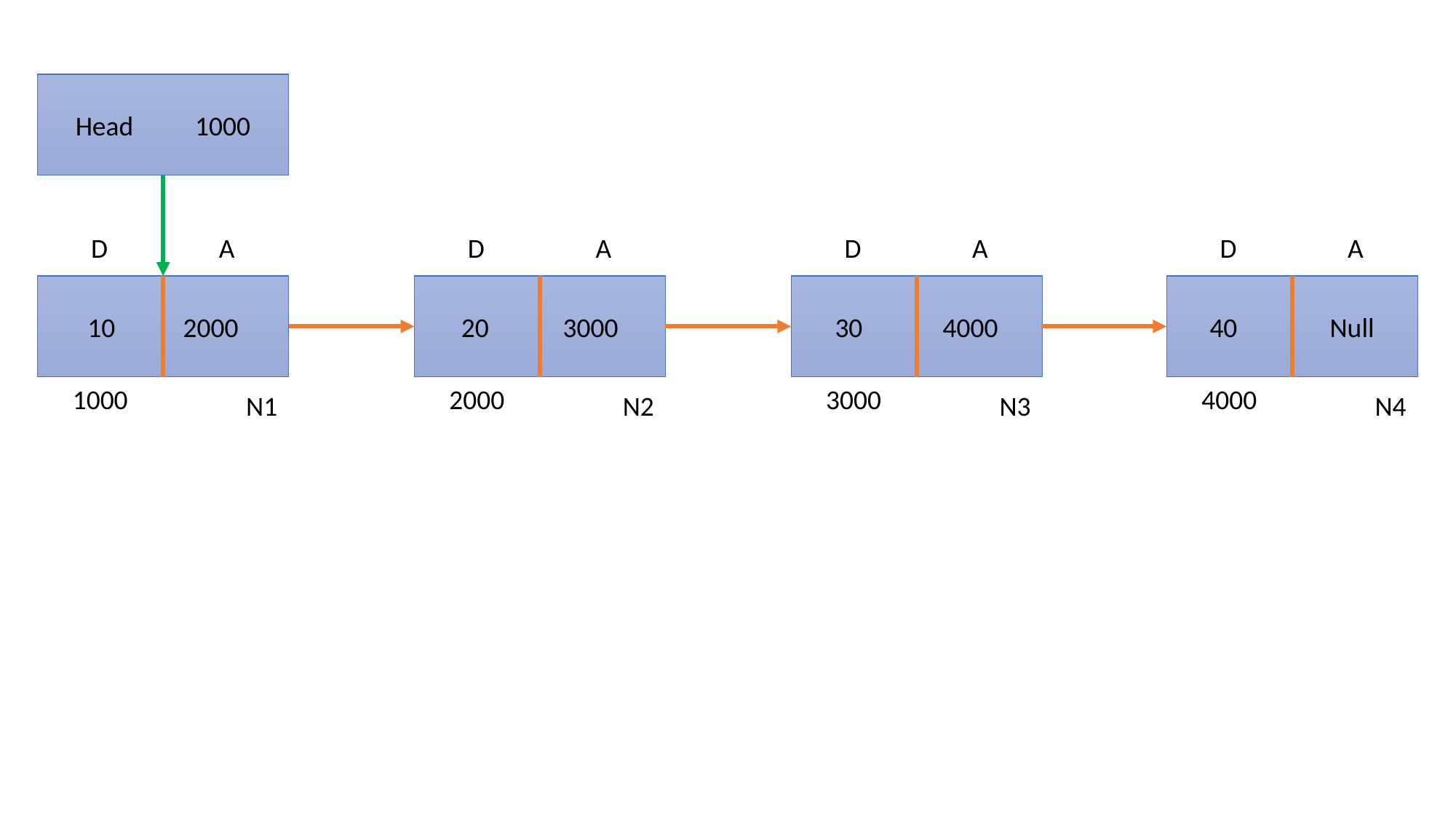

Head          1000
D                  A
10           2000
1000
N1
D                  A
20            3000
2000
N2
D                  A
30             4000
3000
N3
D                  A
40               Null
4000
N4